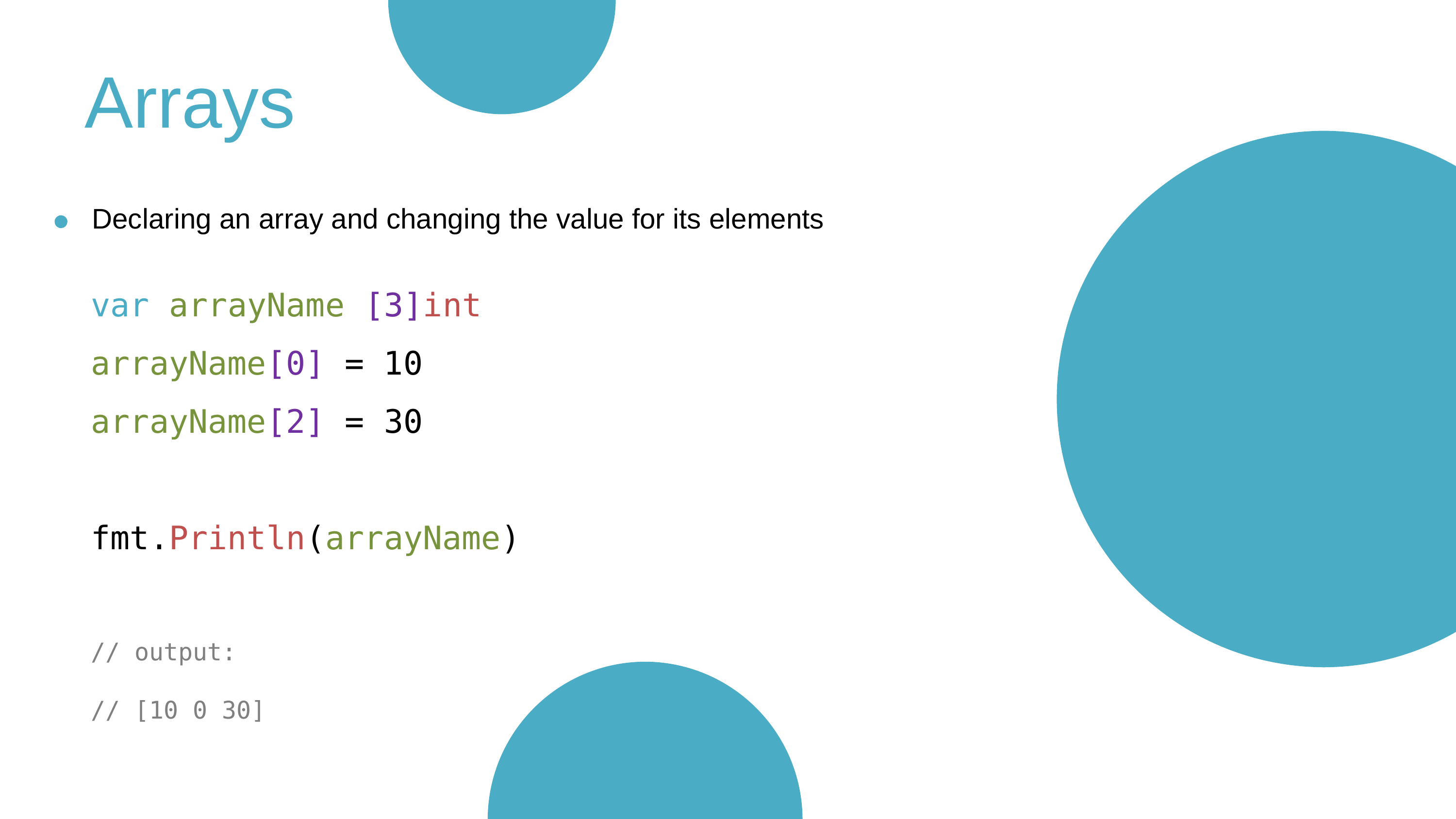

Arrays

Declaring an array and changing the value for its elements

var arrayName [3]int
arrayName[0] = 10
arrayName[2] = 30

fmt.Println(arrayName)

// output:
// [10 0 30]